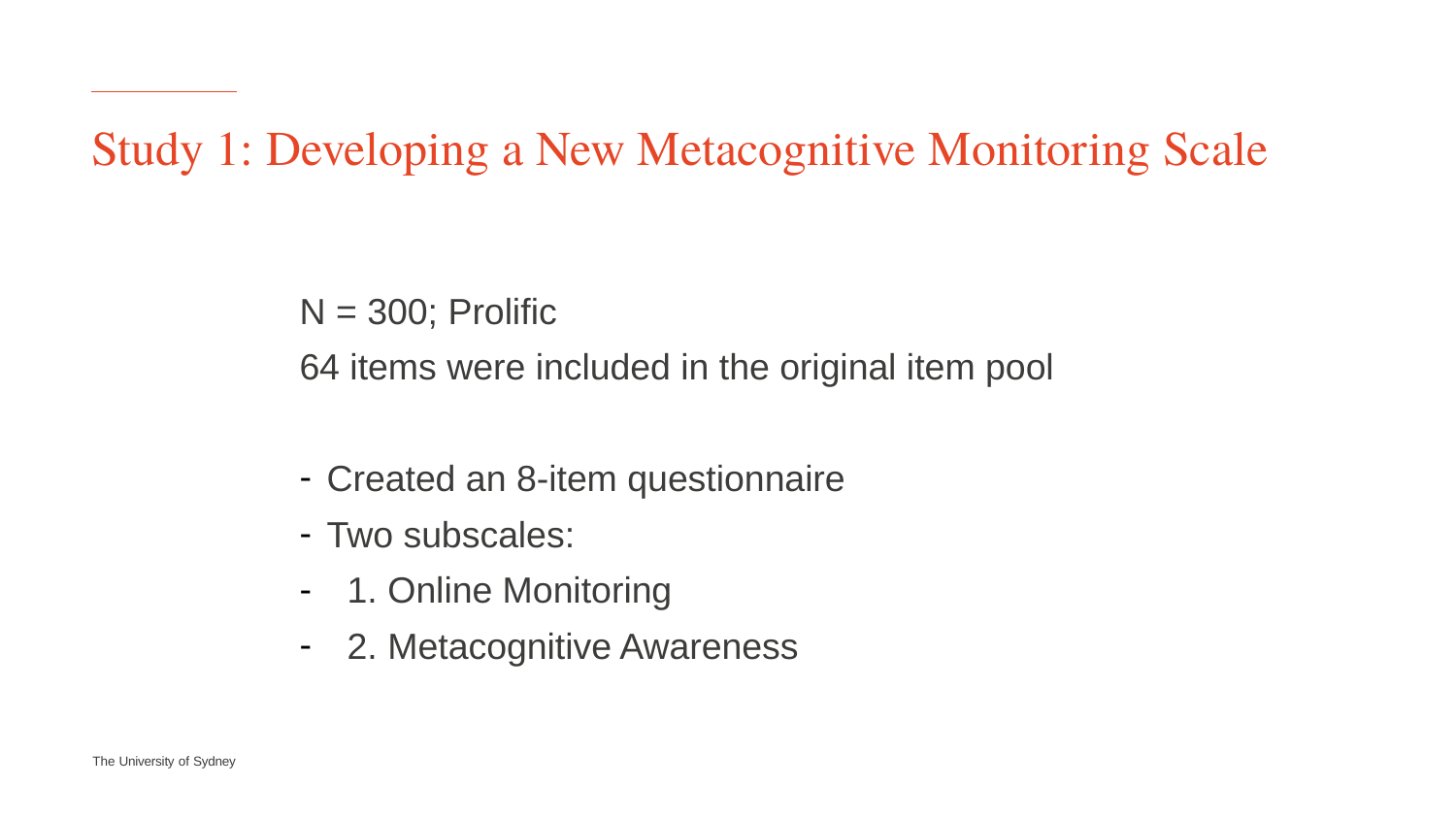

# Study 1: Developing a New Metacognitive Monitoring Scale
N = 300; Prolific
64 items were included in the original item pool

Created an 8-item questionnaire
Two subscales:
  1. Online Monitoring
  2. Metacognitive Awareness